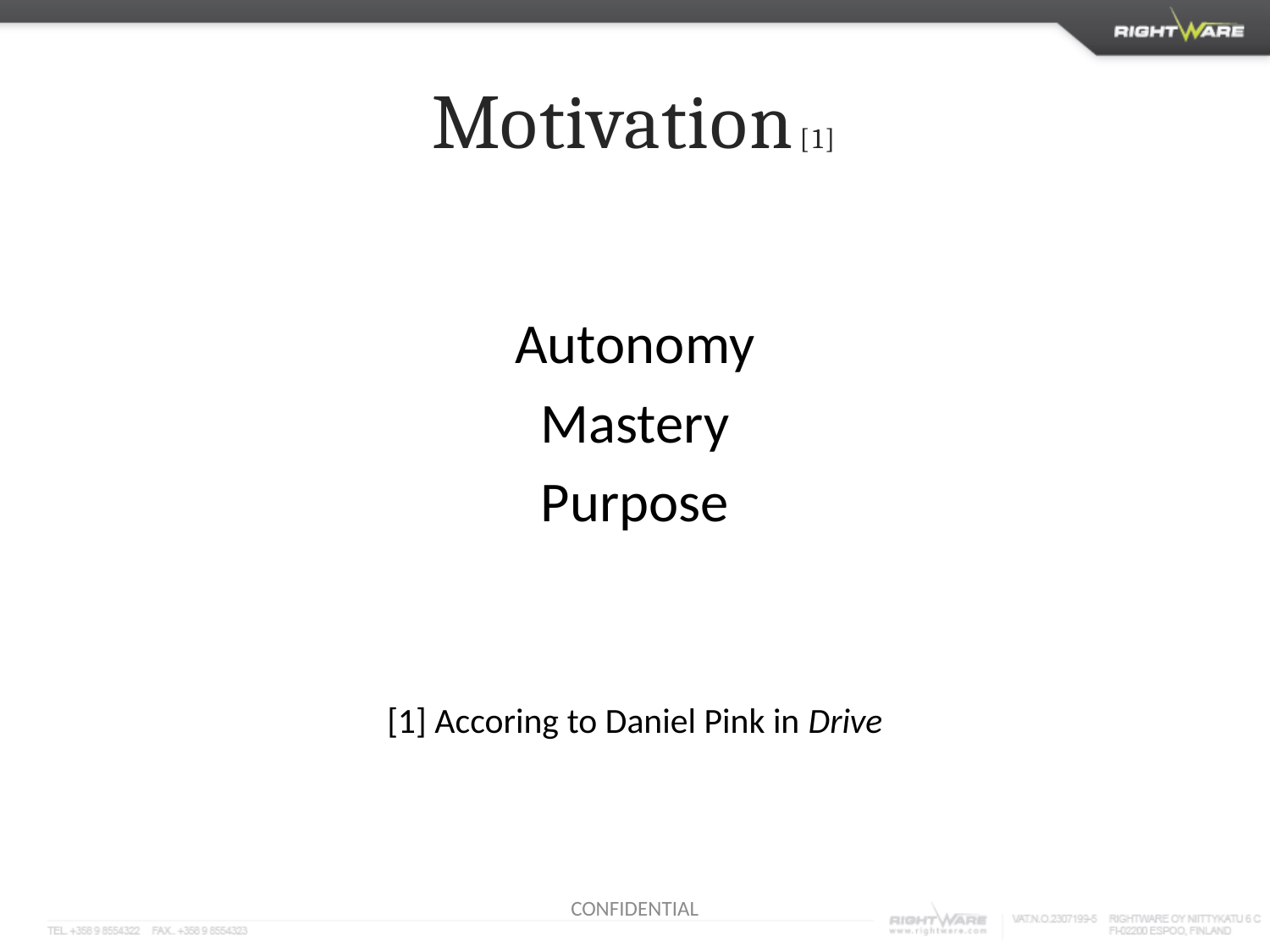

# Motivation [1]

Autonomy
Mastery
Purpose

[1] Accoring to Daniel Pink in Drive
CONFIDENTIAL